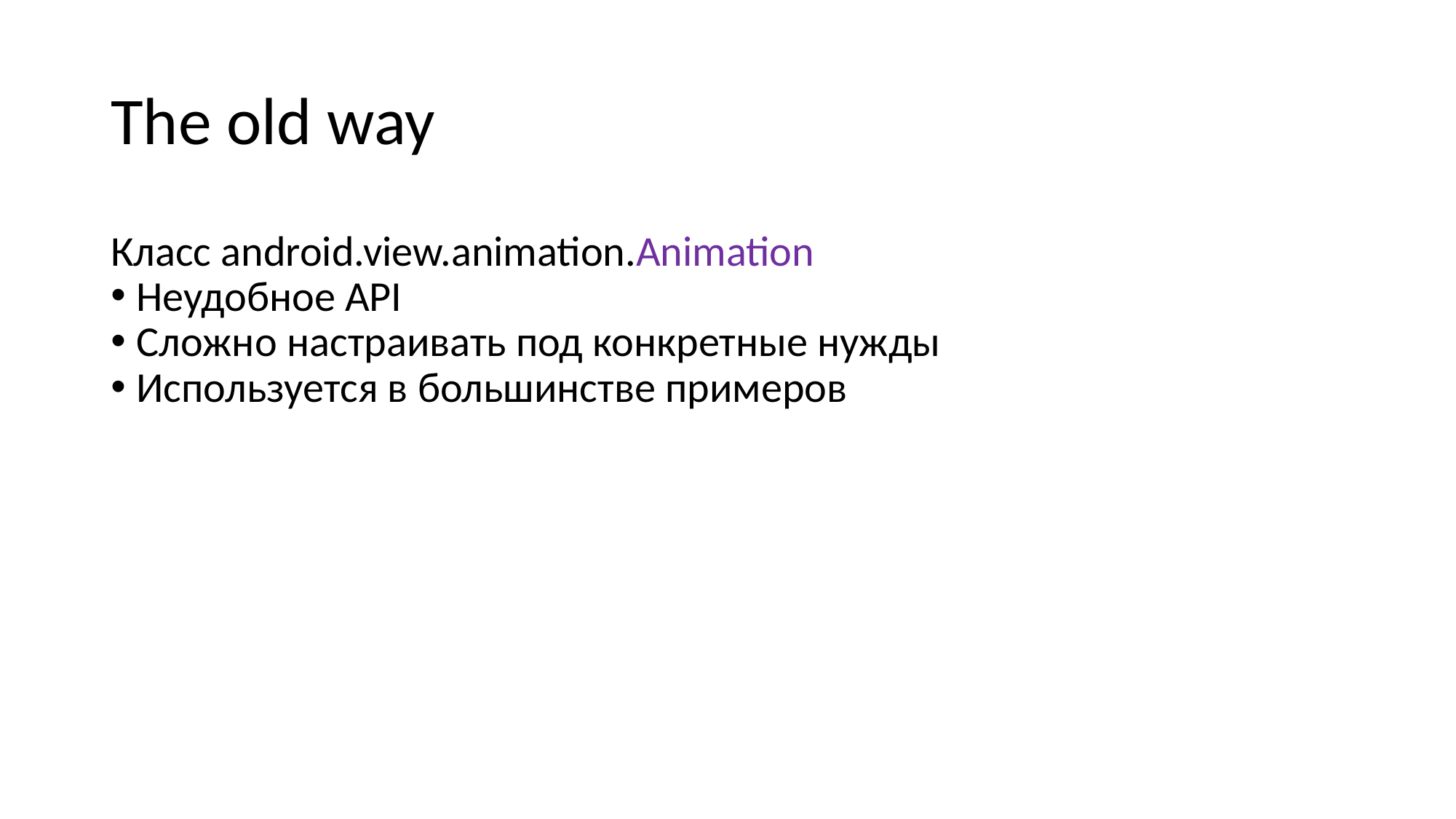

The old way
Класс android.view.animation.Animation
Неудобное API
Сложно настраивать под конкретные нужды
Используется в большинстве примеров